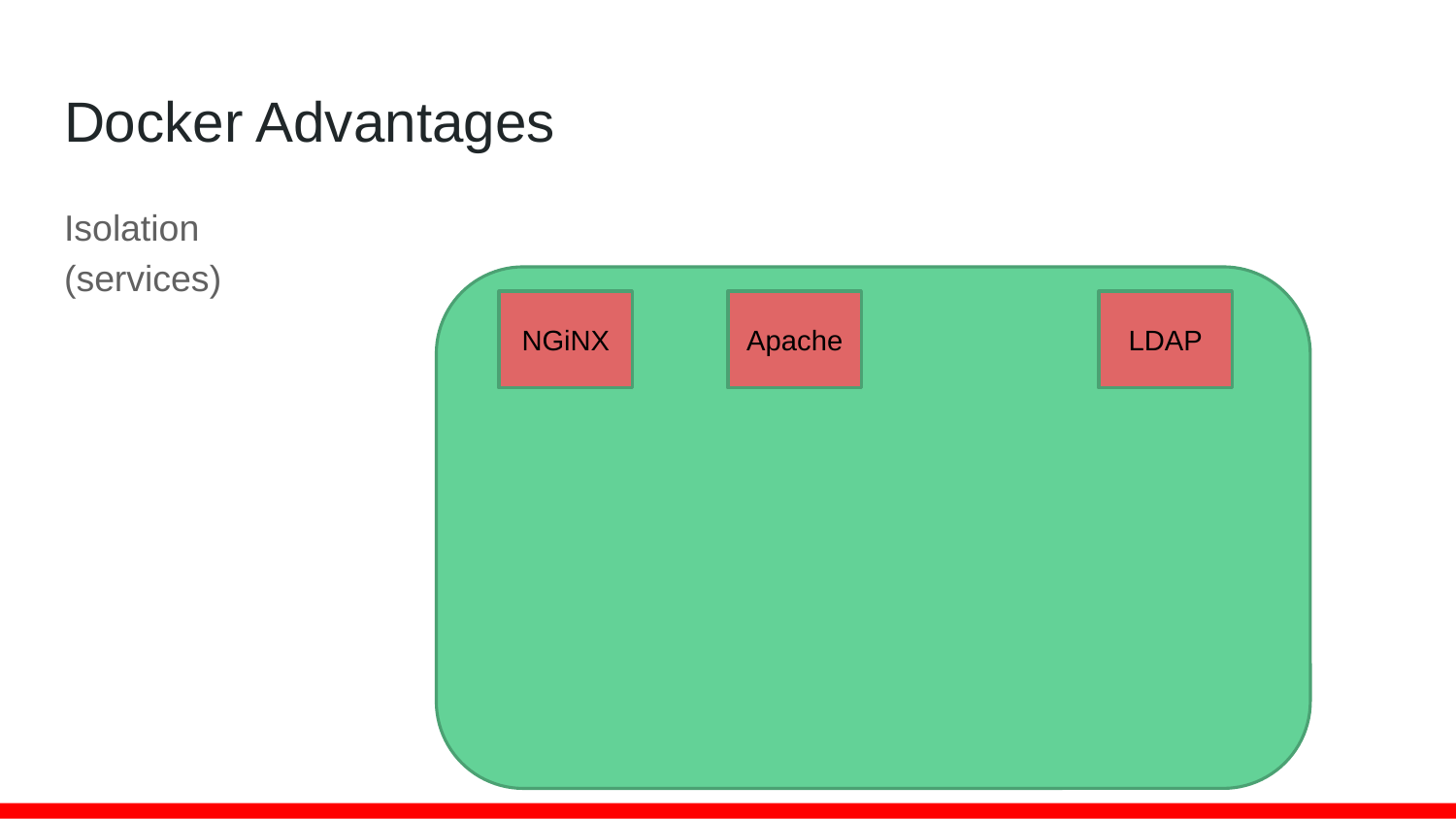

# Docker Advantages
Isolation (services)

NGiNX
Apache
LDAP